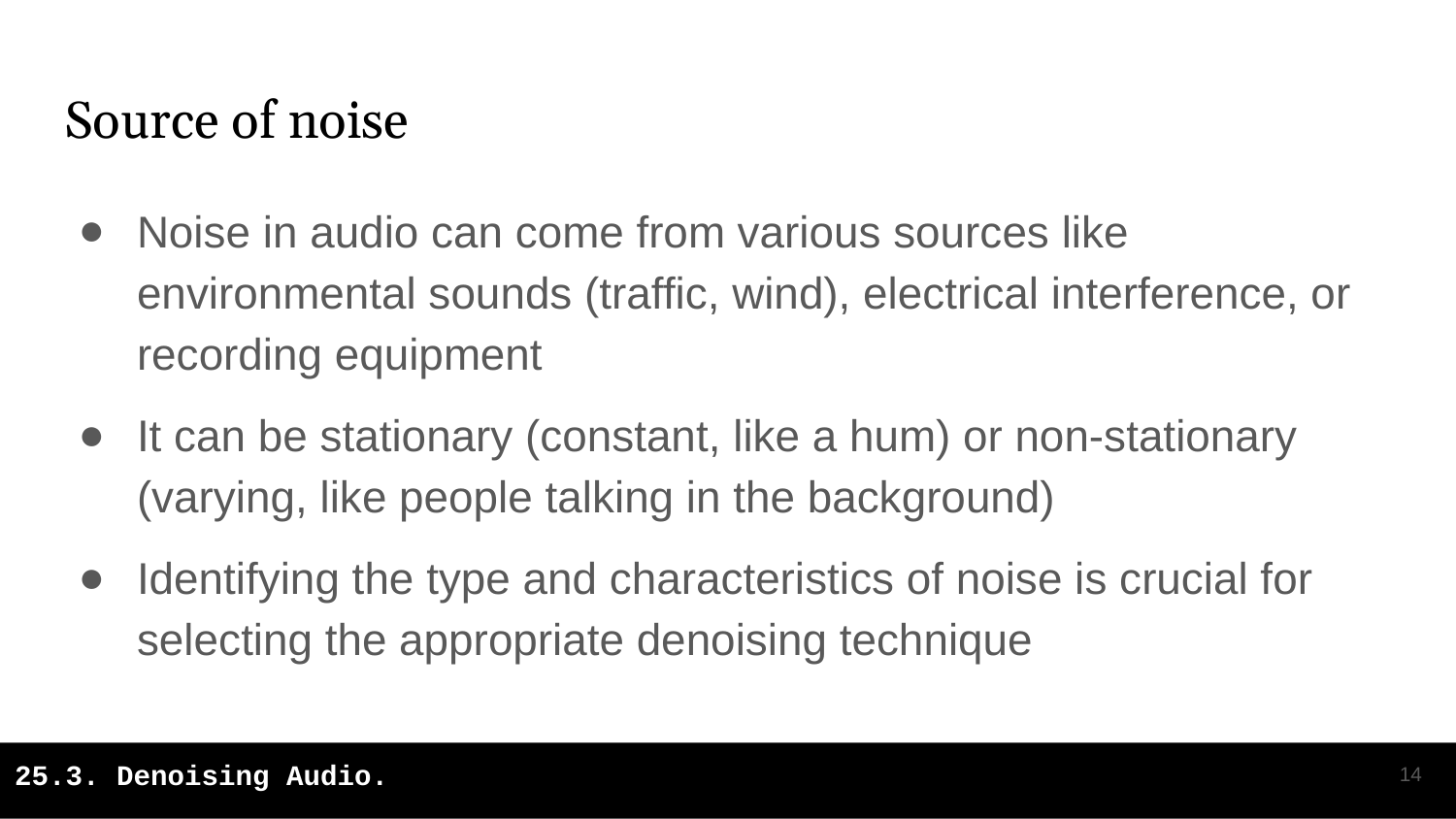

# Source of noise
Noise in audio can come from various sources like environmental sounds (traffic, wind), electrical interference, or recording equipment
It can be stationary (constant, like a hum) or non-stationary (varying, like people talking in the background)
Identifying the type and characteristics of noise is crucial for selecting the appropriate denoising technique
14
25.3. Denoising Audio.